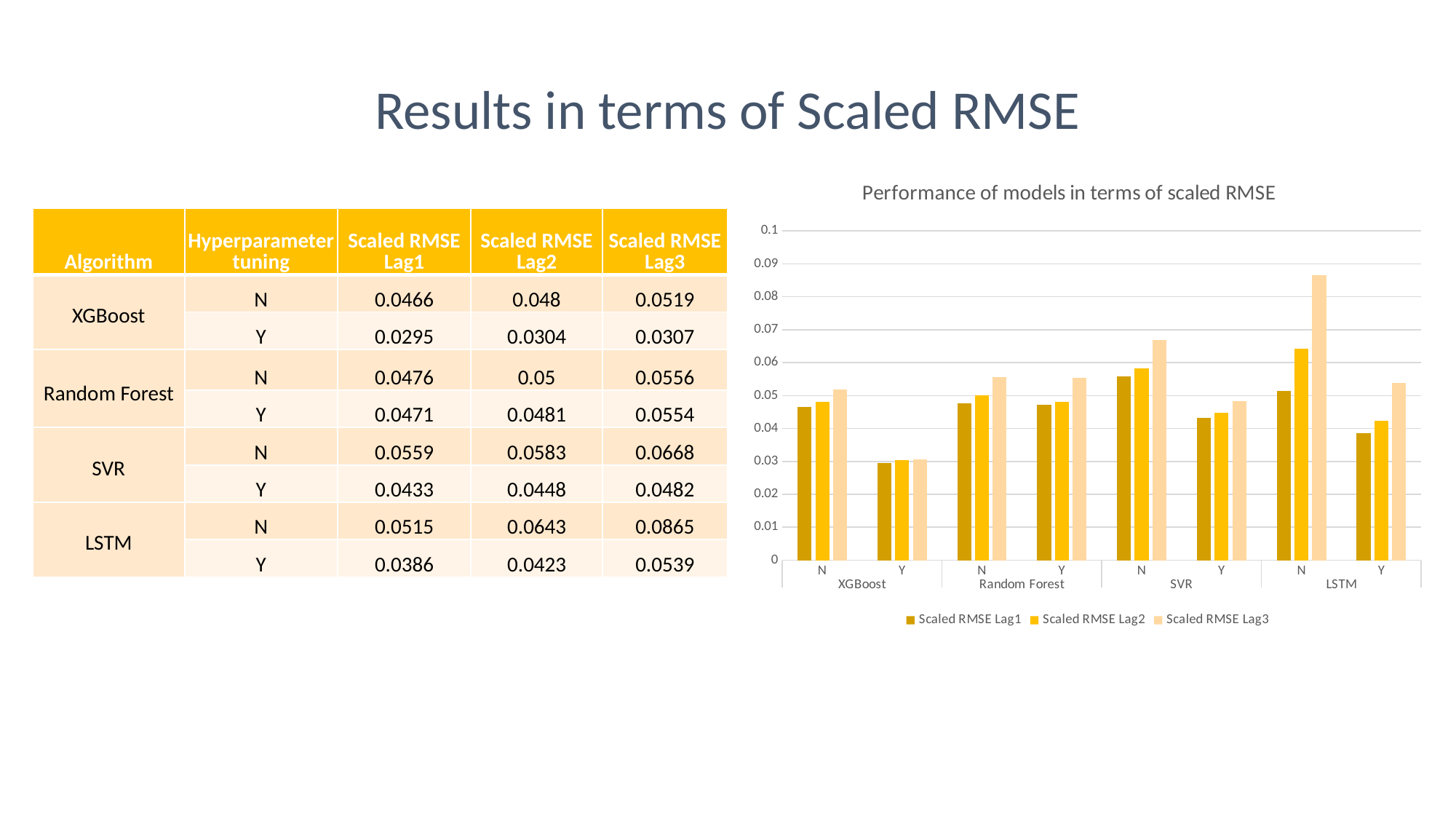

# Results in terms of Scaled RMSE

### Chart: Performance of models in terms of scaled RMSE

| Category | Scaled RMSE Lag1 | Scaled RMSE Lag2 | Scaled RMSE Lag3 |
|---|---|---|---|
| N | 0.0466 | 0.048 | 0.0519 |
| Y | 0.0295 | 0.0304 | 0.0307 |
| N | 0.0476 | 0.05 | 0.0556 |
| Y | 0.0471 | 0.0481 | 0.0554 |
| N | 0.0559 | 0.0583 | 0.0668 |
| Y | 0.0433 | 0.0448 | 0.0482 |
| N | 0.0515 | 0.0643 | 0.0865 |
| Y | 0.0386 | 0.0423 | 0.0539 |
| Algorithm | Hyperparameter tuning | Scaled RMSE Lag1 | Scaled RMSE Lag2 | Scaled RMSE Lag3 |
| --- | --- | --- | --- | --- |
| XGBoost | N | 0.0466 | 0.048 | 0.0519 |
|  | Y | 0.0295 | 0.0304 | 0.0307 |
| Random Forest | N | 0.0476 | 0.05 | 0.0556 |
|  | Y | 0.0471 | 0.0481 | 0.0554 |
| SVR | N | 0.0559 | 0.0583 | 0.0668 |
|  | Y | 0.0433 | 0.0448 | 0.0482 |
| LSTM | N | 0.0515 | 0.0643 | 0.0865 |
|  | Y | 0.0386 | 0.0423 | 0.0539 |